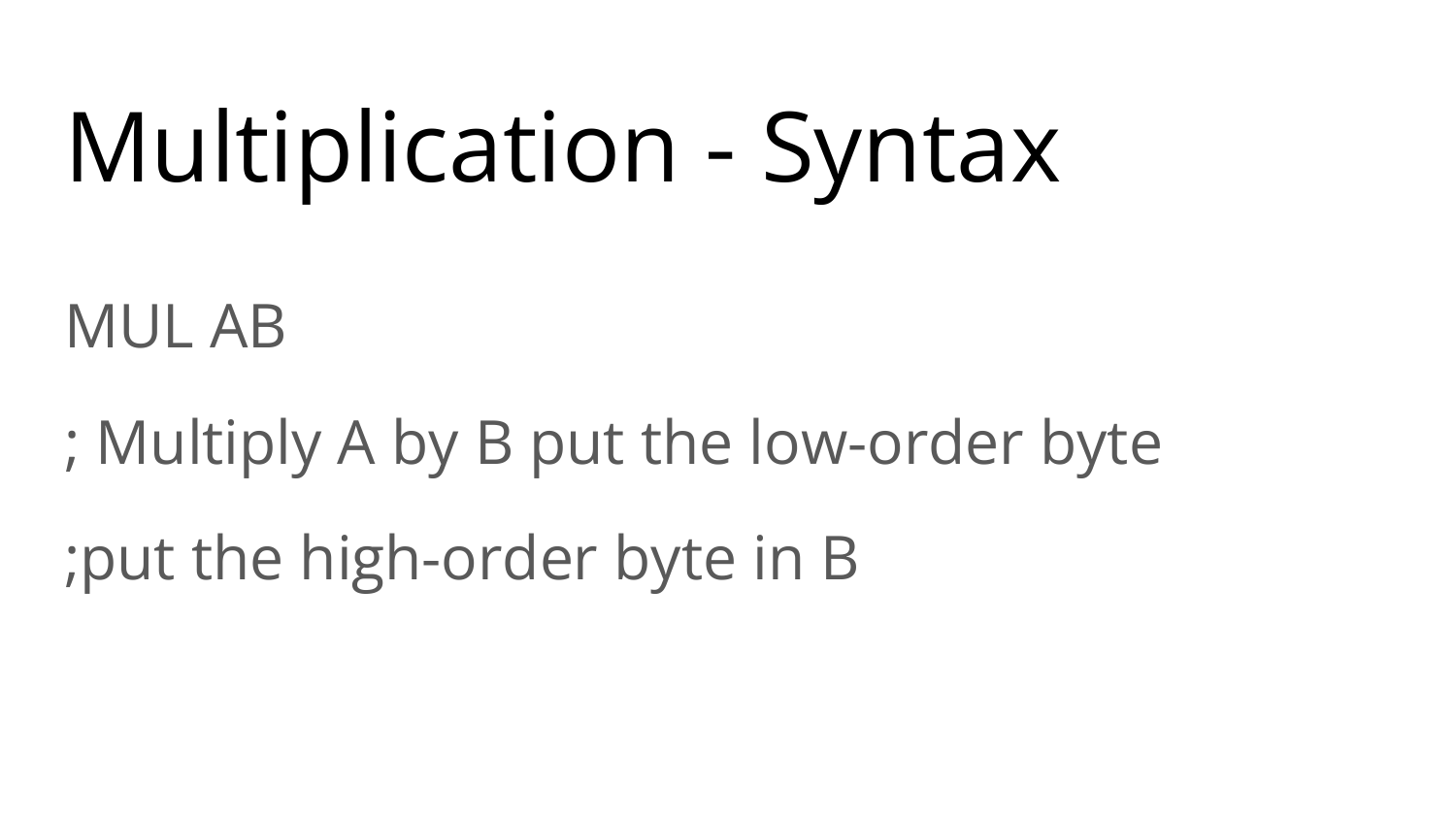

# Multiplication - Syntax
MUL AB
; Multiply A by B put the low-order byte
;put the high-order byte in B